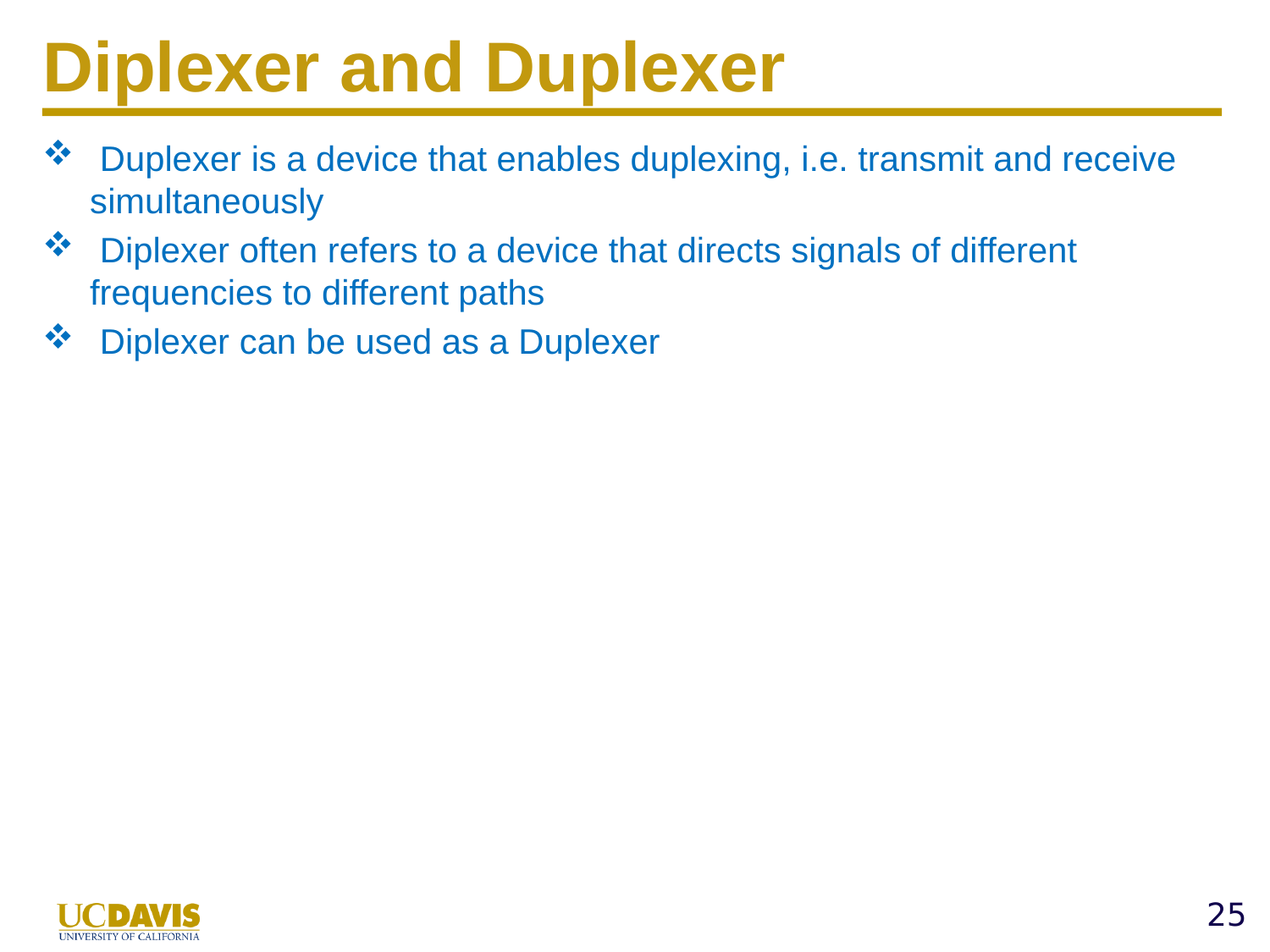

# Diplexer and Duplexer
 Duplexer is a device that enables duplexing, i.e. transmit and receive simultaneously
 Diplexer often refers to a device that directs signals of different frequencies to different paths
 Diplexer can be used as a Duplexer